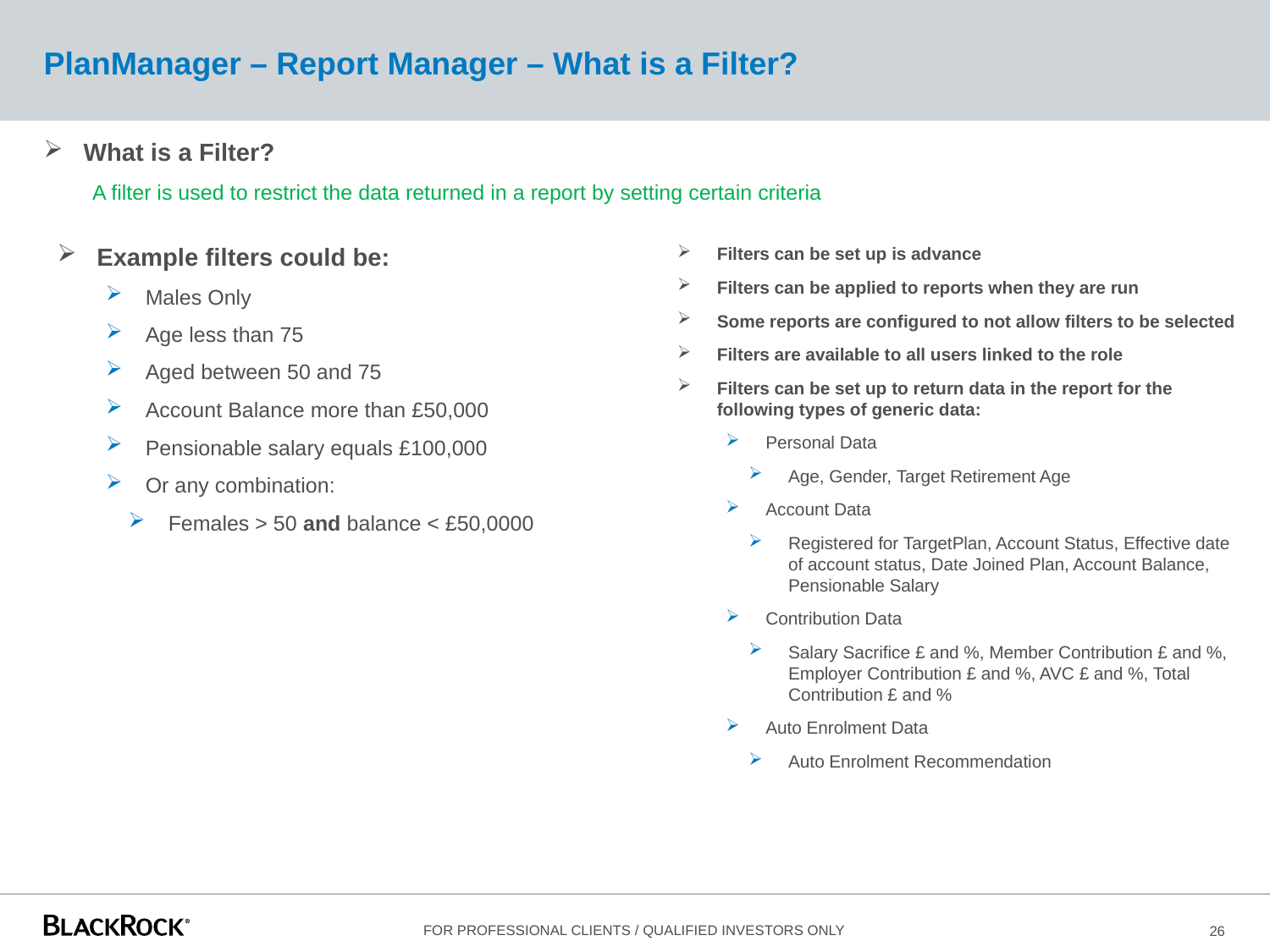

# PlanManager – Report Manager – What is a Filter?
What is a Filter?
A filter is used to restrict the data returned in a report by setting certain criteria
Example filters could be:
Males Only
Age less than 75
Aged between 50 and 75
Account Balance more than £50,000
Pensionable salary equals £100,000
Or any combination:
Females > 50 and balance < £50,0000
Filters can be set up is advance
Filters can be applied to reports when they are run
Some reports are configured to not allow filters to be selected
Filters are available to all users linked to the role
Filters can be set up to return data in the report for the following types of generic data:
Personal Data
Age, Gender, Target Retirement Age
Account Data
Registered for TargetPlan, Account Status, Effective date of account status, Date Joined Plan, Account Balance, Pensionable Salary
Contribution Data
Salary Sacrifice £ and %, Member Contribution £ and %, Employer Contribution £ and %, AVC £ and %, Total Contribution £ and %
Auto Enrolment Data
Auto Enrolment Recommendation
26
For professional clients / qualified investors only